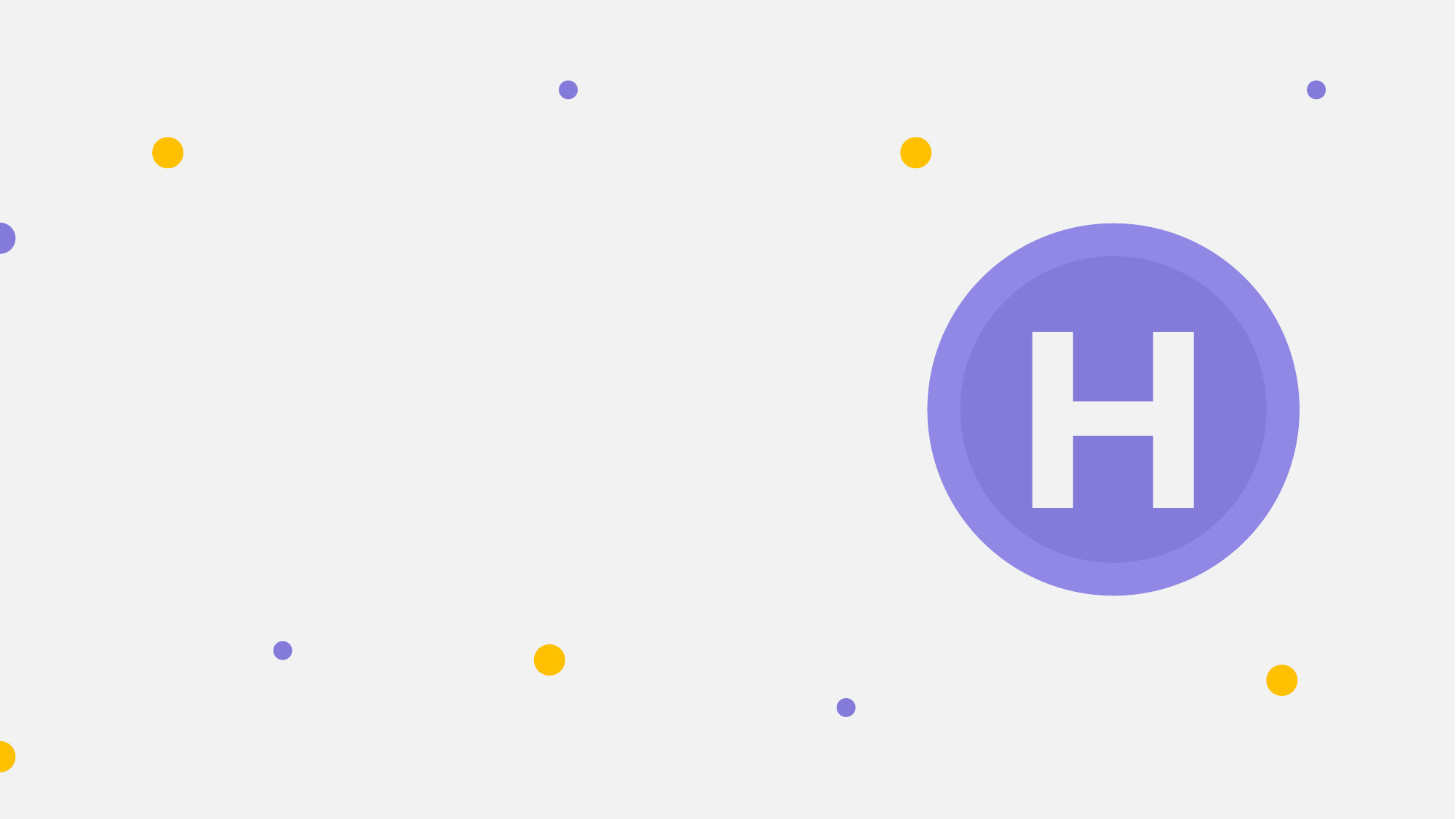

H

Thanks for listening to us, now you can ask your questions
Here You can Add Some Brief Text That will Explain Your Tittle